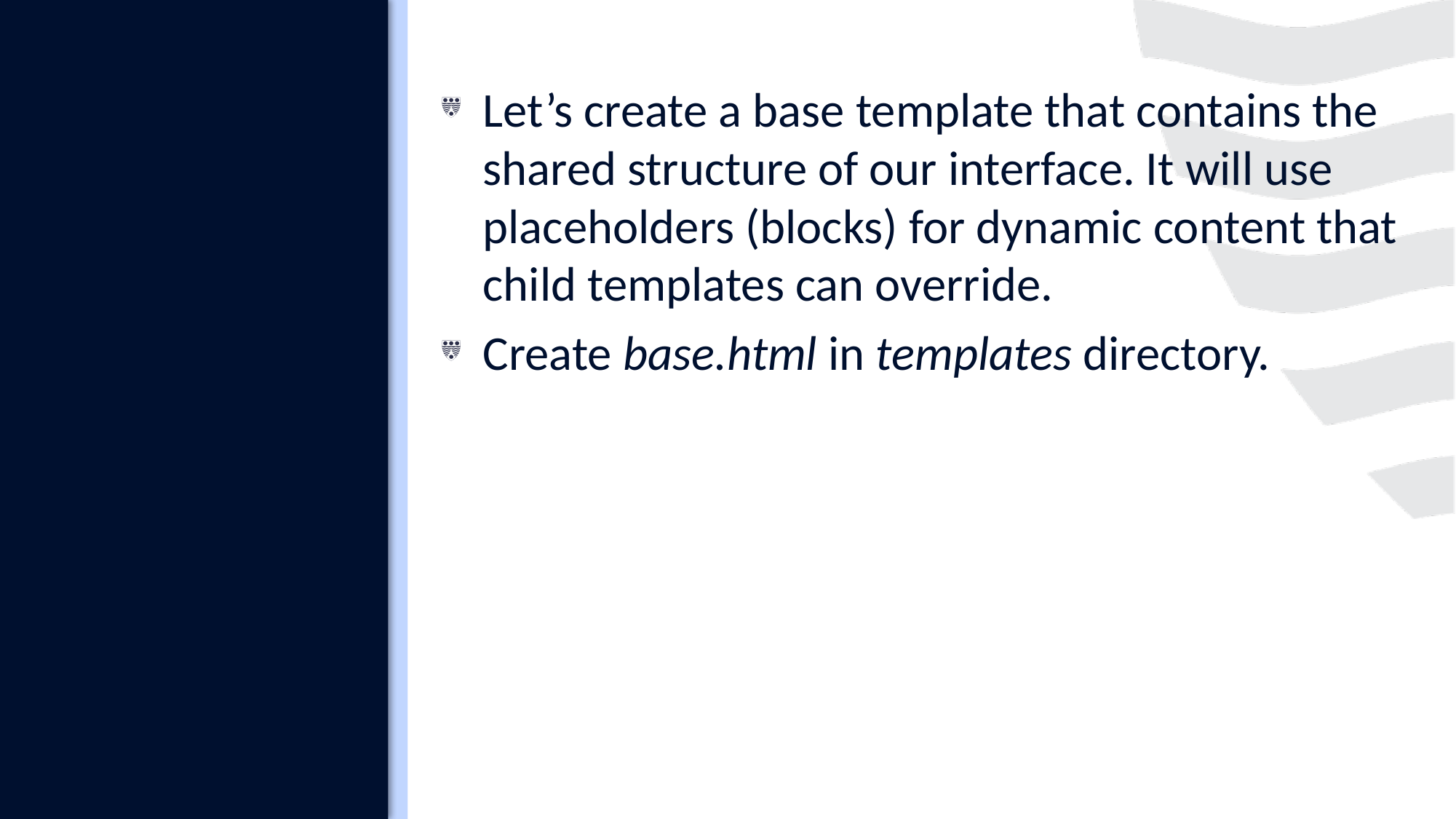

#
Let’s create a base template that contains the shared structure of our interface. It will use placeholders (blocks) for dynamic content that child templates can override.
Create base.html in templates directory.